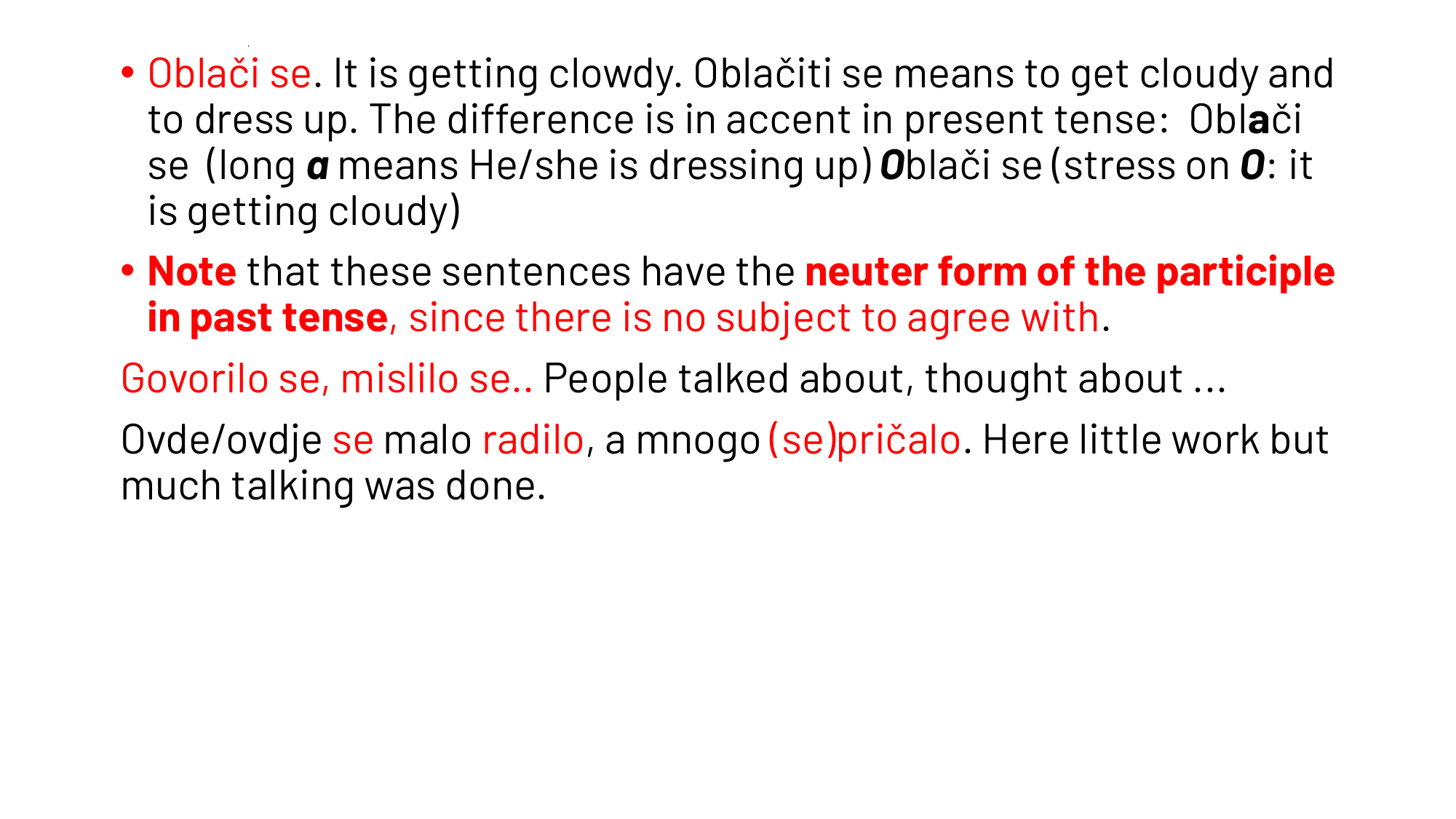

# .
Oblači se. It is getting clowdy. Oblačiti se means to get cloudy and to dress up. The difference is in accent in present tense:  Oblači se  (long a means He/she is dressing up) Oblači se (stress on O: it is getting cloudy)
Note that these sentences have the neuter form of the participle in past tense, since there is no subject to agree with.
Govorilo se, mislilo se.. People talked about, thought about ...
Ovde/ovdje se malo radilo, a mnogo (se)pričalo. Here little work but much talking was done.